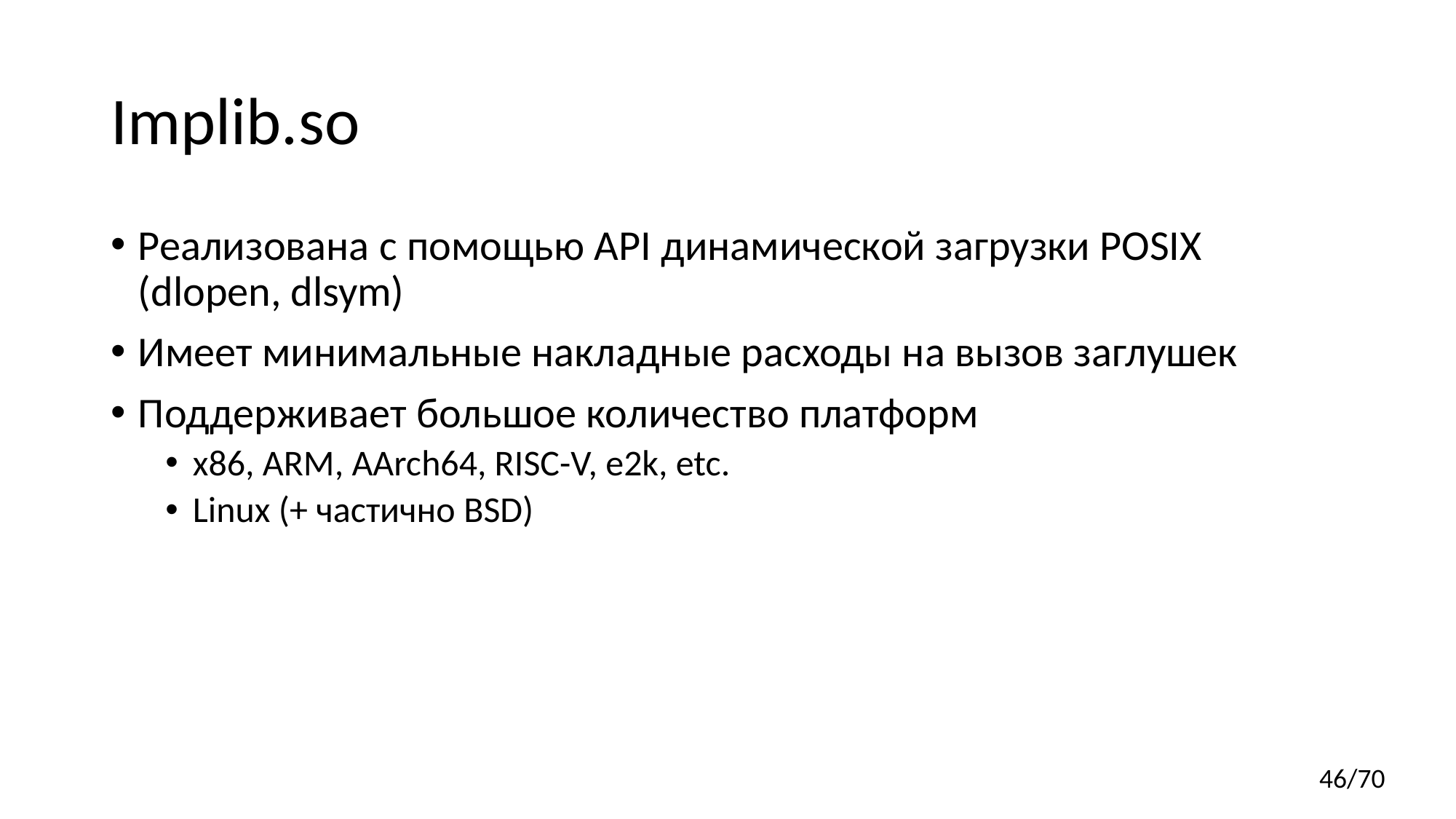

# Implib.so
Реализована с помощью API динамической загрузки POSIX (dlopen, dlsym)
Имеет минимальные накладные расходы на вызов заглушек
Поддерживает большое количество платформ
x86, ARM, AArch64, RISC-V, e2k, etc.
Linux (+ частично BSD)